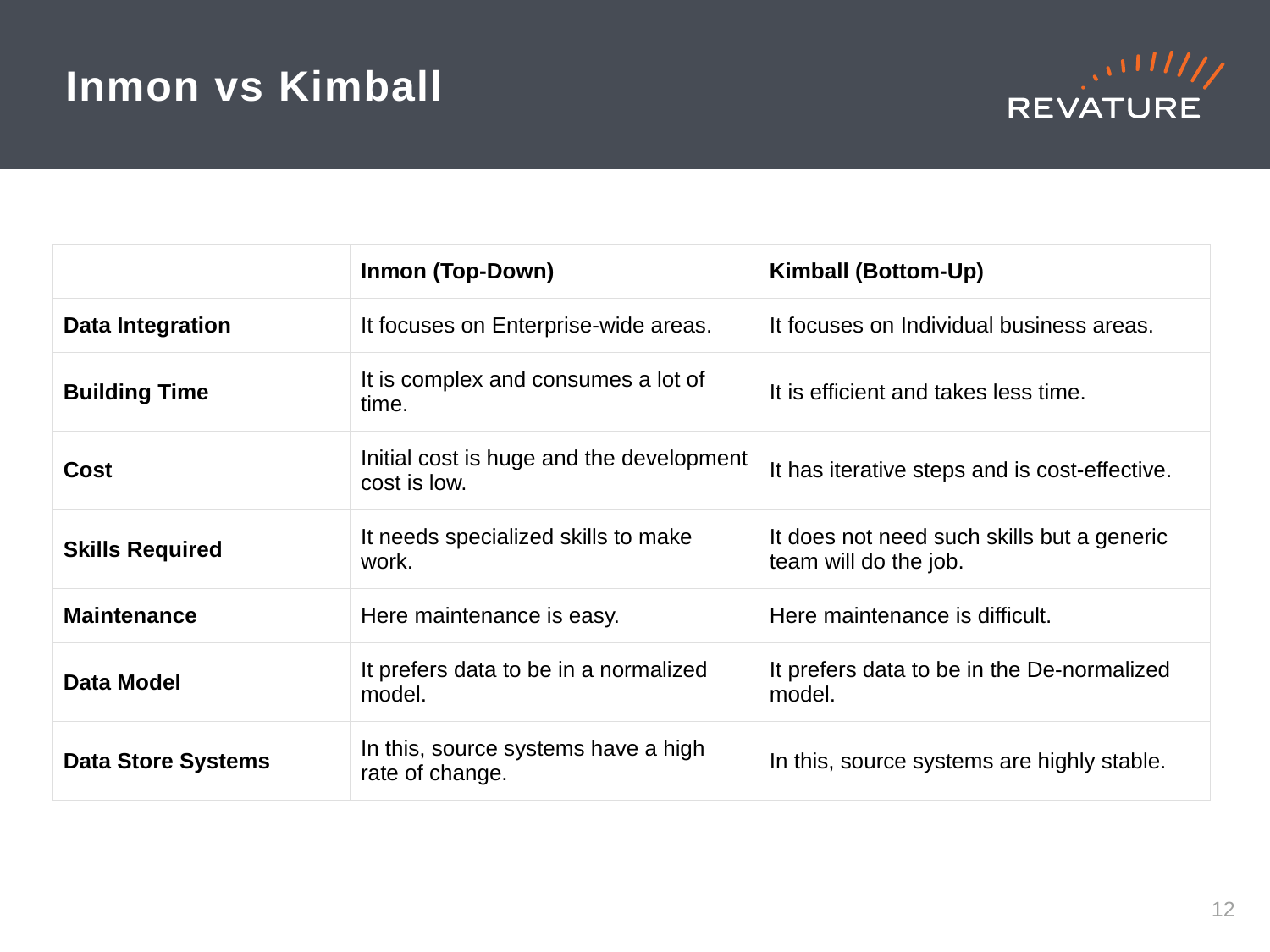

# Inmon vs Kimball
|  | Inmon (Top-Down) | Kimball (Bottom-Up) |
| --- | --- | --- |
| Data Integration | It focuses on Enterprise-wide areas. | It focuses on Individual business areas. |
| Building Time | It is complex and consumes a lot of time. | It is efficient and takes less time. |
| Cost | Initial cost is huge and the development cost is low. | It has iterative steps and is cost-effective. |
| Skills Required | It needs specialized skills to make work. | It does not need such skills but a generic team will do the job. |
| Maintenance | Here maintenance is easy. | Here maintenance is difficult. |
| Data Model | It prefers data to be in a normalized model. | It prefers data to be in the De-normalized model. |
| Data Store Systems | In this, source systems have a high rate of change. | In this, source systems are highly stable. |
12